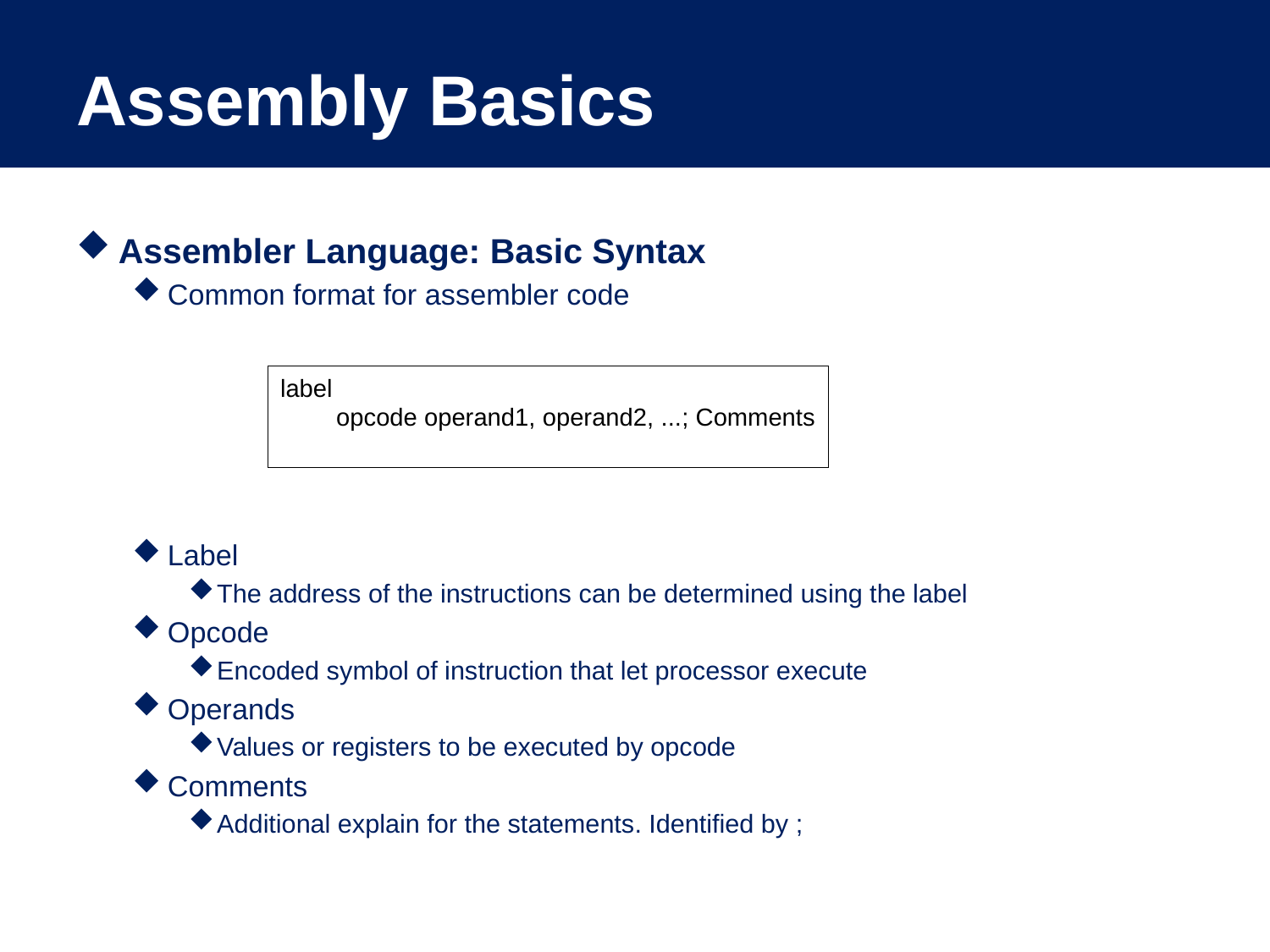

# Assembly Basics
Assembler Language: Basic Syntax
Common format for assembler code

Label
The address of the instructions can be determined using the label
Opcode
Encoded symbol of instruction that let processor execute
Operands
Values or registers to be executed by opcode
Comments
Additional explain for the statements. Identified by ;

label
        opcode operand1, operand2, ...; Comments